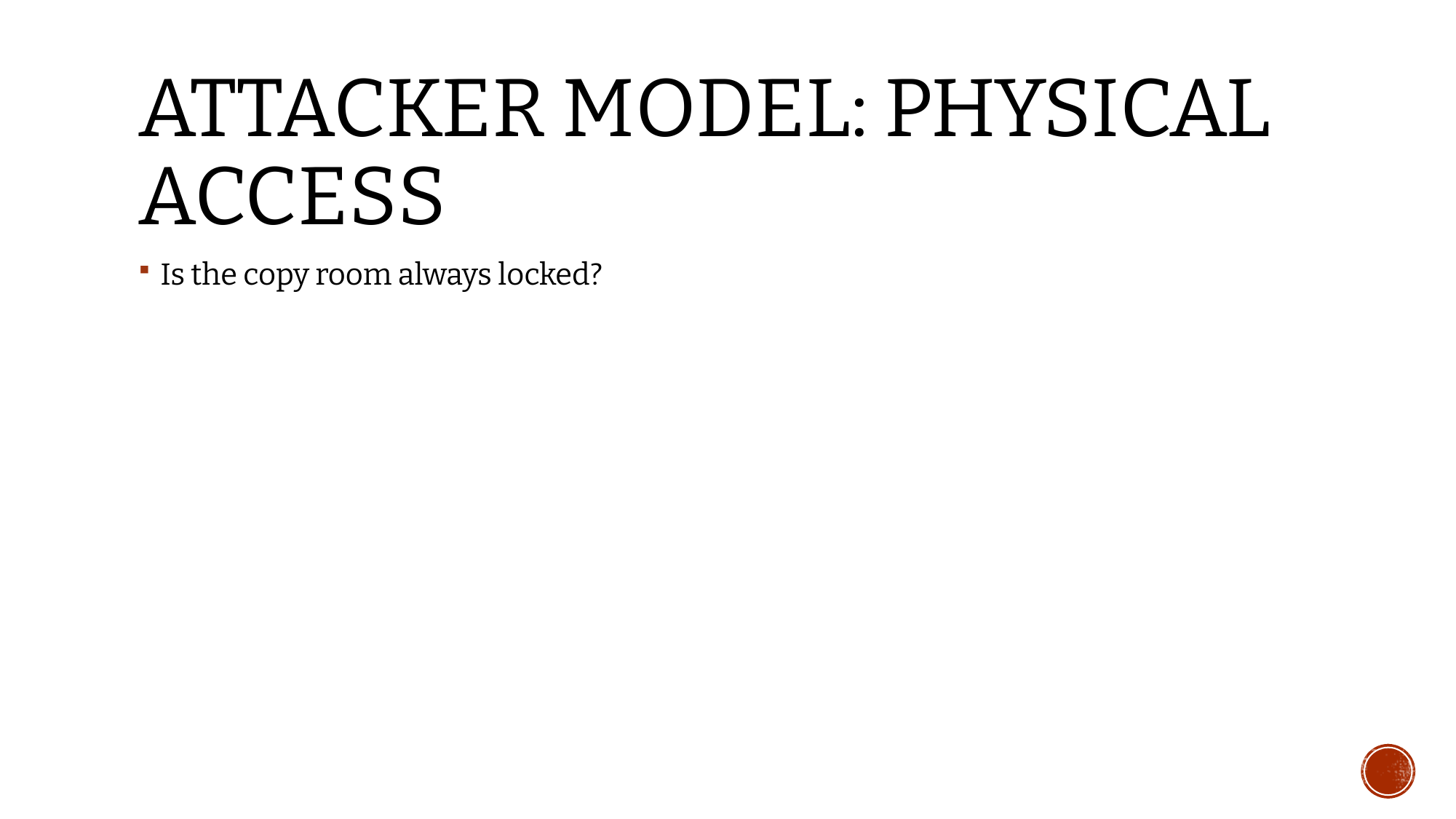

# Attacker model: Physical access
Is the copy room always locked?